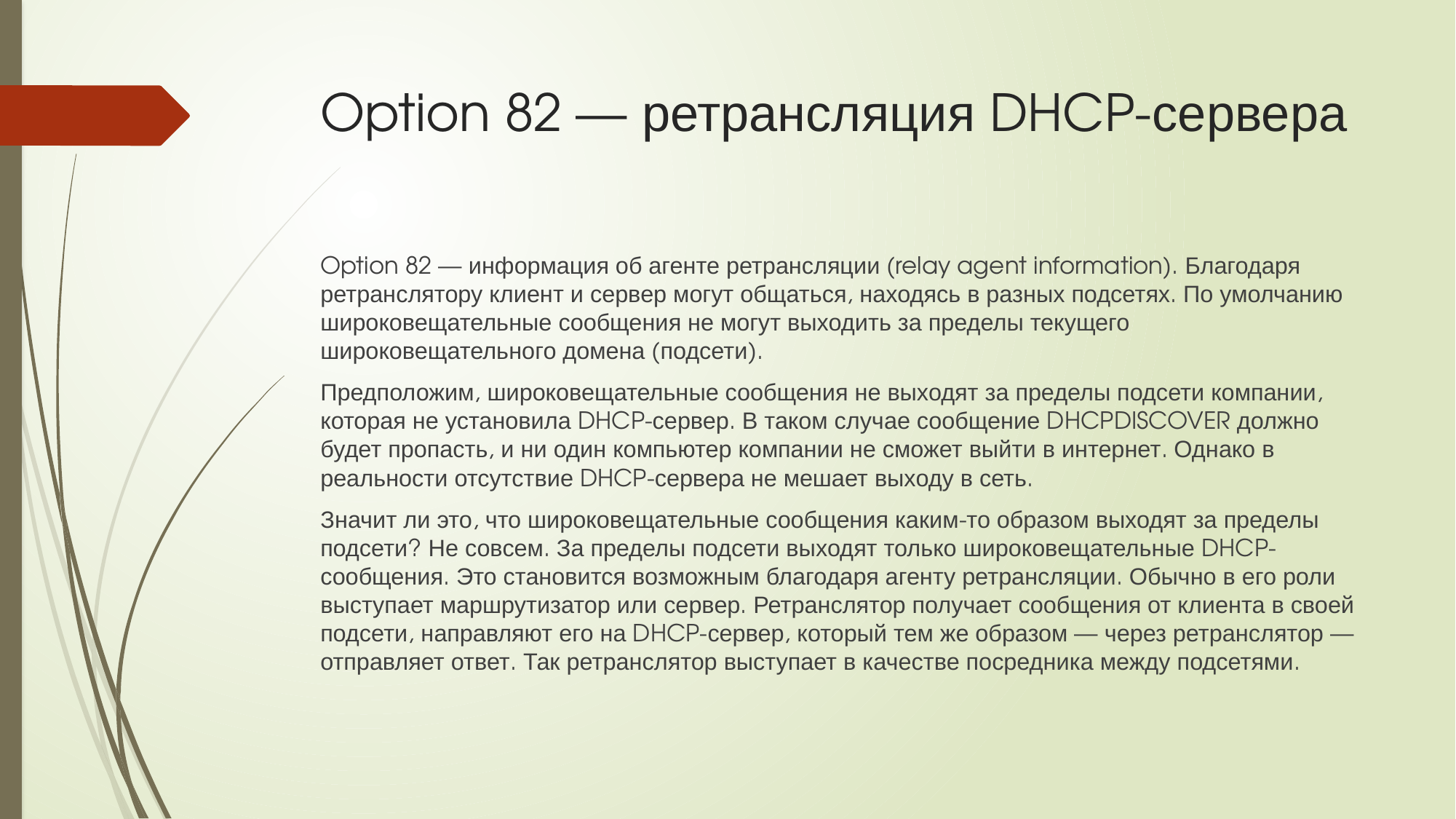

# Option 82 — ретрансляция DHCP-сервера
Option 82 — информация об агенте ретрансляции (relay agent information). Благодаря ретранслятору клиент и сервер могут общаться, находясь в разных подсетях. По умолчанию широковещательные сообщения не могут выходить за пределы текущего широковещательного домена (подсети).
Предположим, широковещательные сообщения не выходят за пределы подсети компании, которая не установила DHCP-сервер. В таком случае сообщение DHCPDISCOVER должно будет пропасть, и ни один компьютер компании не сможет выйти в интернет. Однако в реальности отсутствие DHCP-сервера не мешает выходу в сеть.
Значит ли это, что широковещательные сообщения каким-то образом выходят за пределы подсети? Не совсем. За пределы подсети выходят только широковещательные DHCP-сообщения. Это становится возможным благодаря агенту ретрансляции. Обычно в его роли выступает маршрутизатор или сервер. Ретранслятор получает сообщения от клиента в своей подсети, направляют его на DHCP-сервер, который тем же образом — через ретранслятор — отправляет ответ. Так ретранслятор выступает в качестве посредника между подсетями.